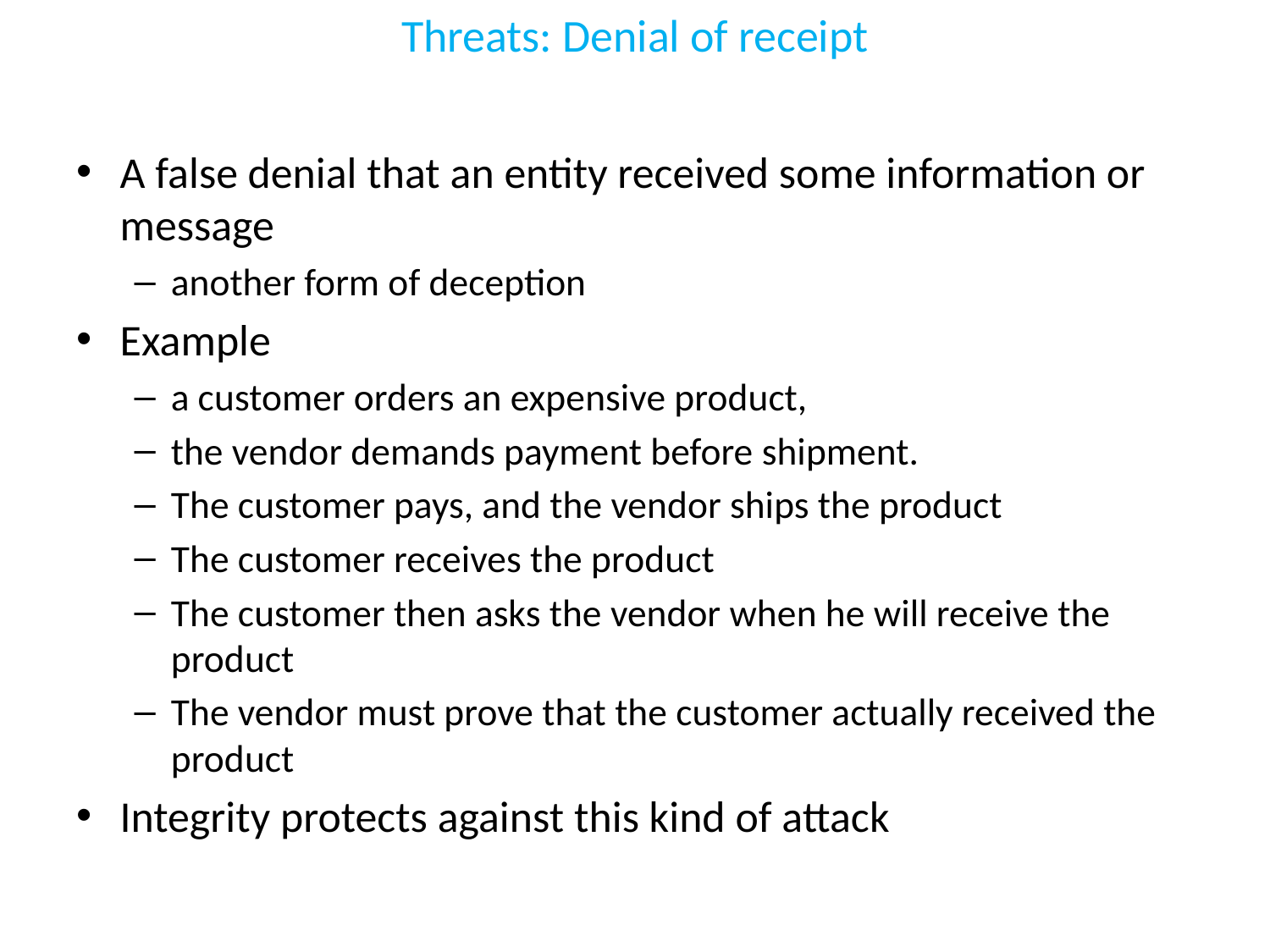

# Threats: Denial of receipt
A false denial that an entity received some information or message
another form of deception
Example
a customer orders an expensive product,
the vendor demands payment before shipment.
The customer pays, and the vendor ships the product
The customer receives the product
The customer then asks the vendor when he will receive the product
The vendor must prove that the customer actually received the product
Integrity protects against this kind of attack